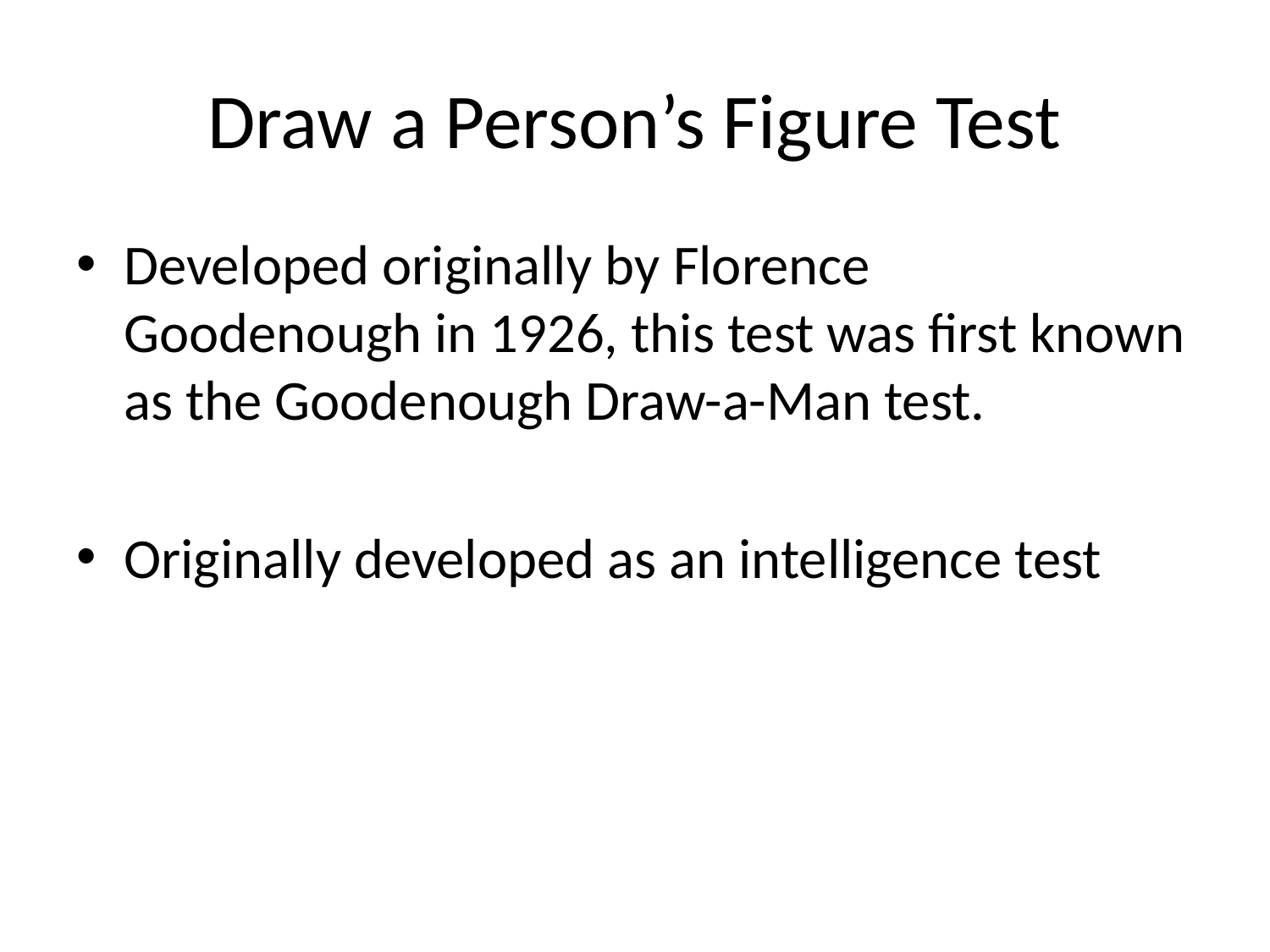

# Draw a Person’s Figure Test
Developed originally by Florence Goodenough in 1926, this test was first known as the Goodenough Draw-a-Man test.

Originally developed as an intelligence test